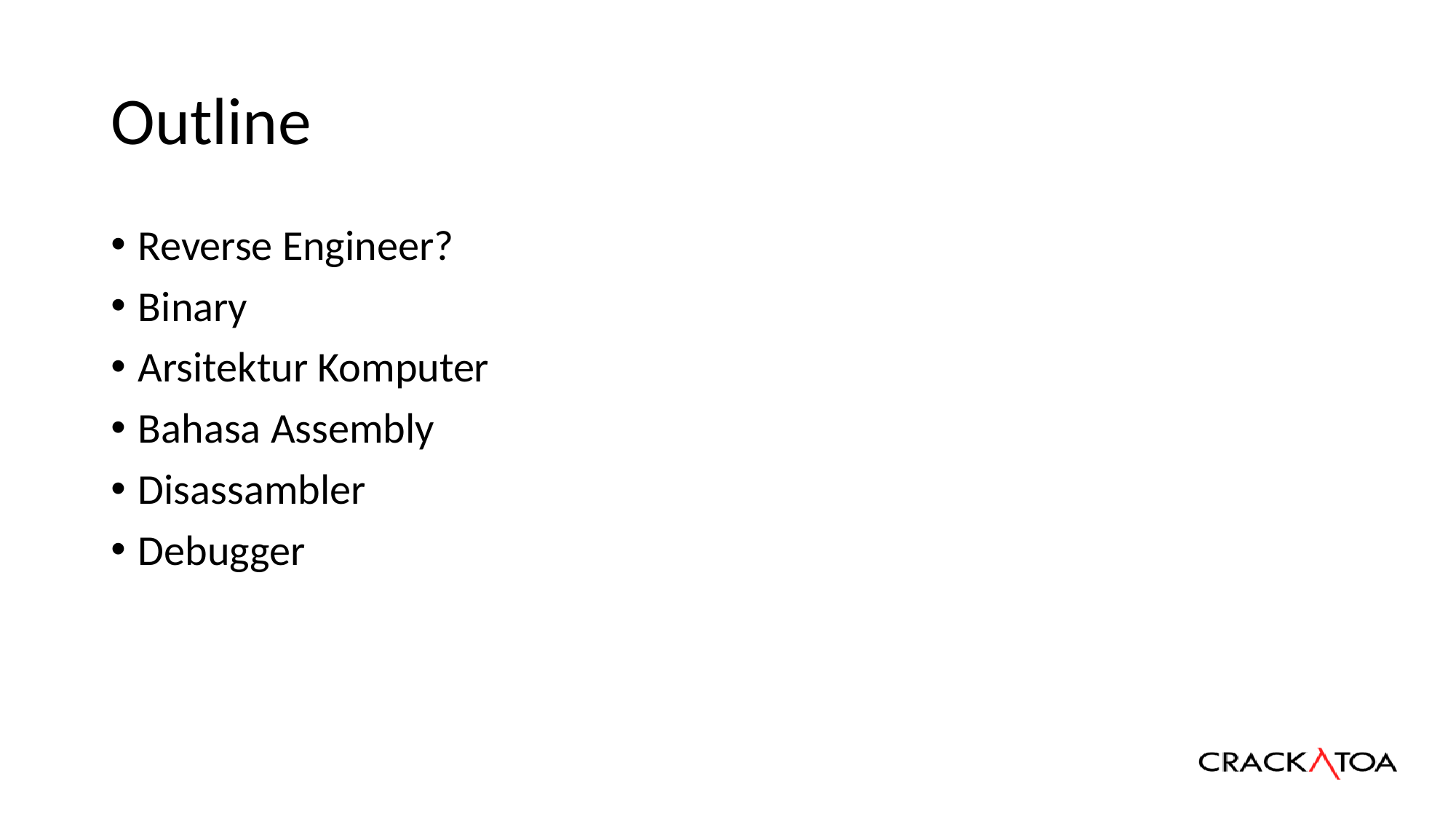

# Outline
Reverse Engineer?
Binary
Arsitektur Komputer
Bahasa Assembly
Disassambler
Debugger